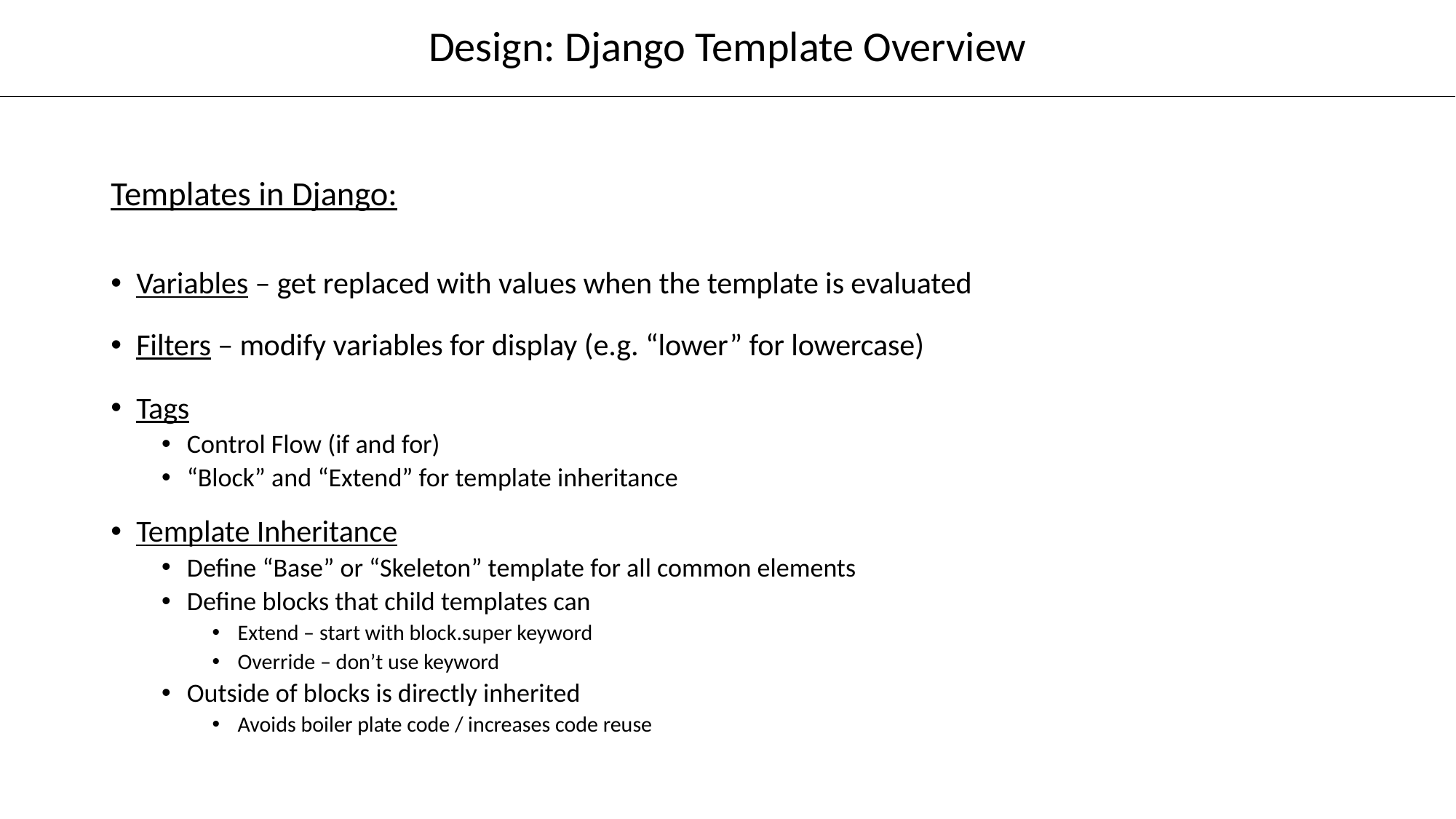

# Design: Django Template Overview
Templates in Django:

Variables – get replaced with values when the template is evaluated

Filters – modify variables for display (e.g. “lower” for lowercase)

Tags
Control Flow (if and for)
“Block” and “Extend” for template inheritance

Template Inheritance
Define “Base” or “Skeleton” template for all common elements
Define blocks that child templates can
Extend – start with block.super keyword
Override – don’t use keyword
Outside of blocks is directly inherited
Avoids boiler plate code / increases code reuse